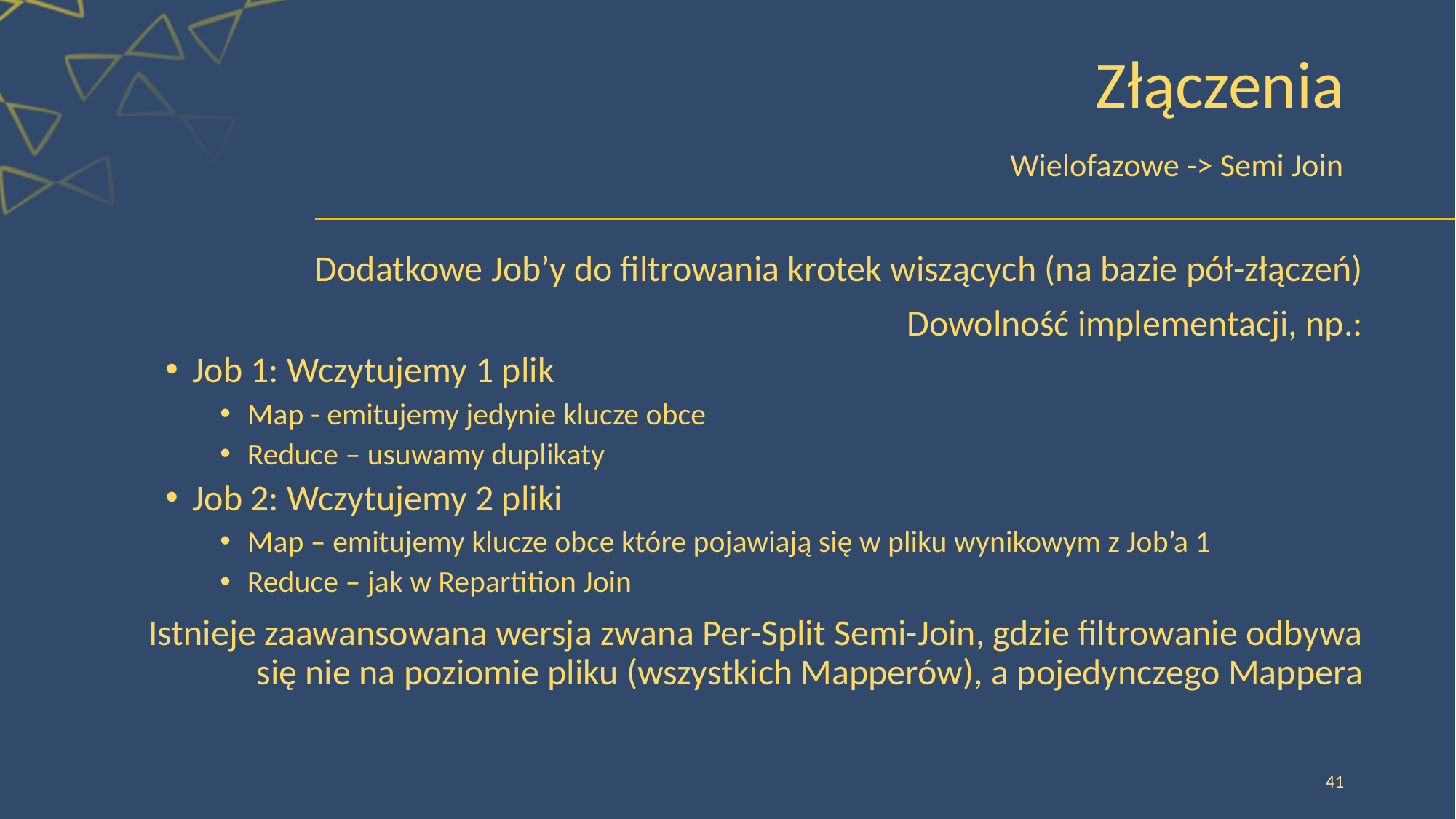

# Złączenia
Wielofazowe -> Semi Join
Dodatkowe Job’y do filtrowania krotek wiszących (na bazie pół-złączeń)
Dowolność implementacji, np.:
Job 1: Wczytujemy 1 plik
Map - emitujemy jedynie klucze obce
Reduce – usuwamy duplikaty
Job 2: Wczytujemy 2 pliki
Map – emitujemy klucze obce które pojawiają się w pliku wynikowym z Job’a 1
Reduce – jak w Repartition Join
Istnieje zaawansowana wersja zwana Per-Split Semi-Join, gdzie filtrowanie odbywa się nie na poziomie pliku (wszystkich Mapperów), a pojedynczego Mappera
41